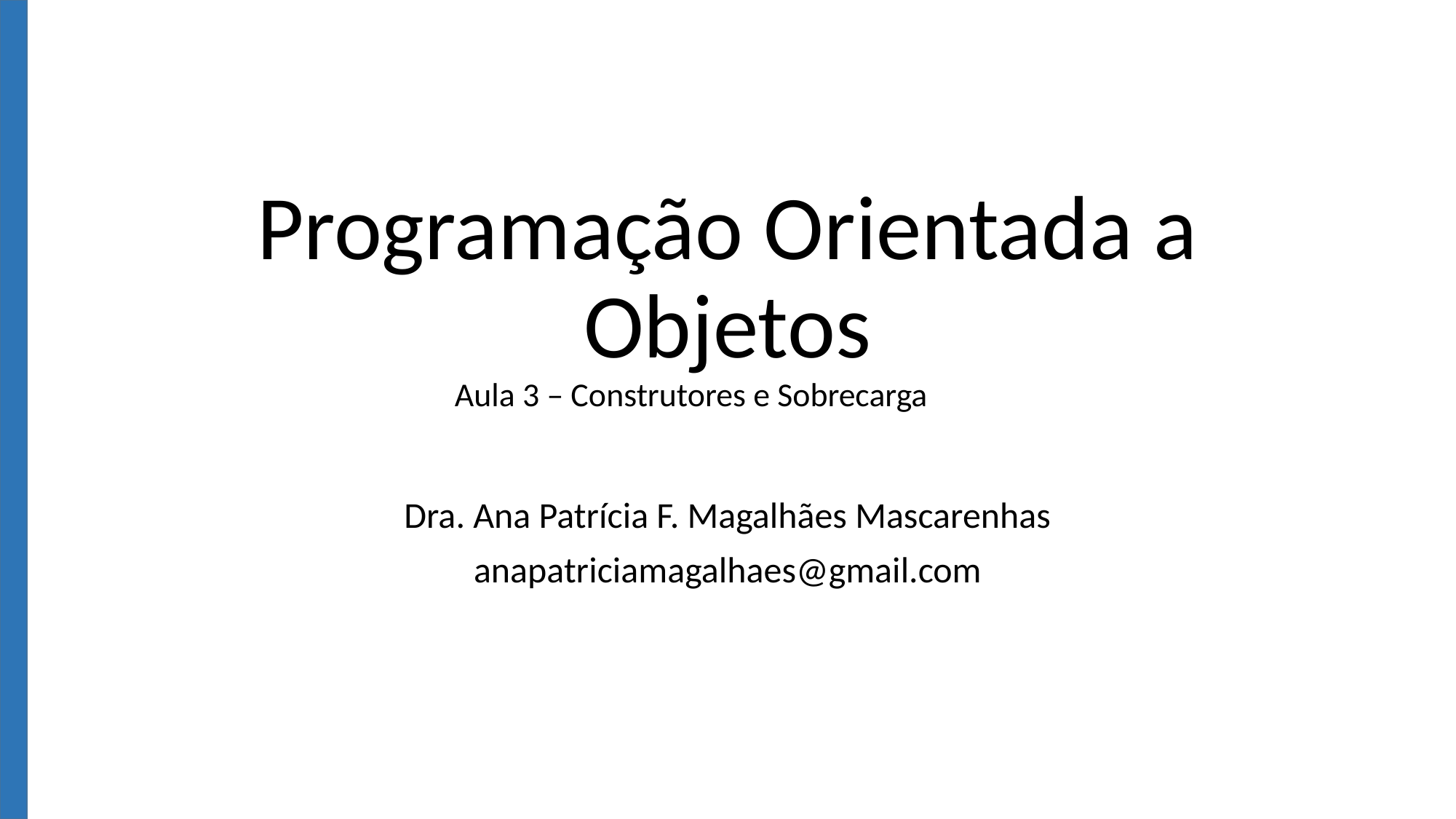

# Programação Orientada a Objetos Aula 3 – Construtores e Sobrecarga
Dra. Ana Patrícia F. Magalhães Mascarenhas
anapatriciamagalhaes@gmail.com